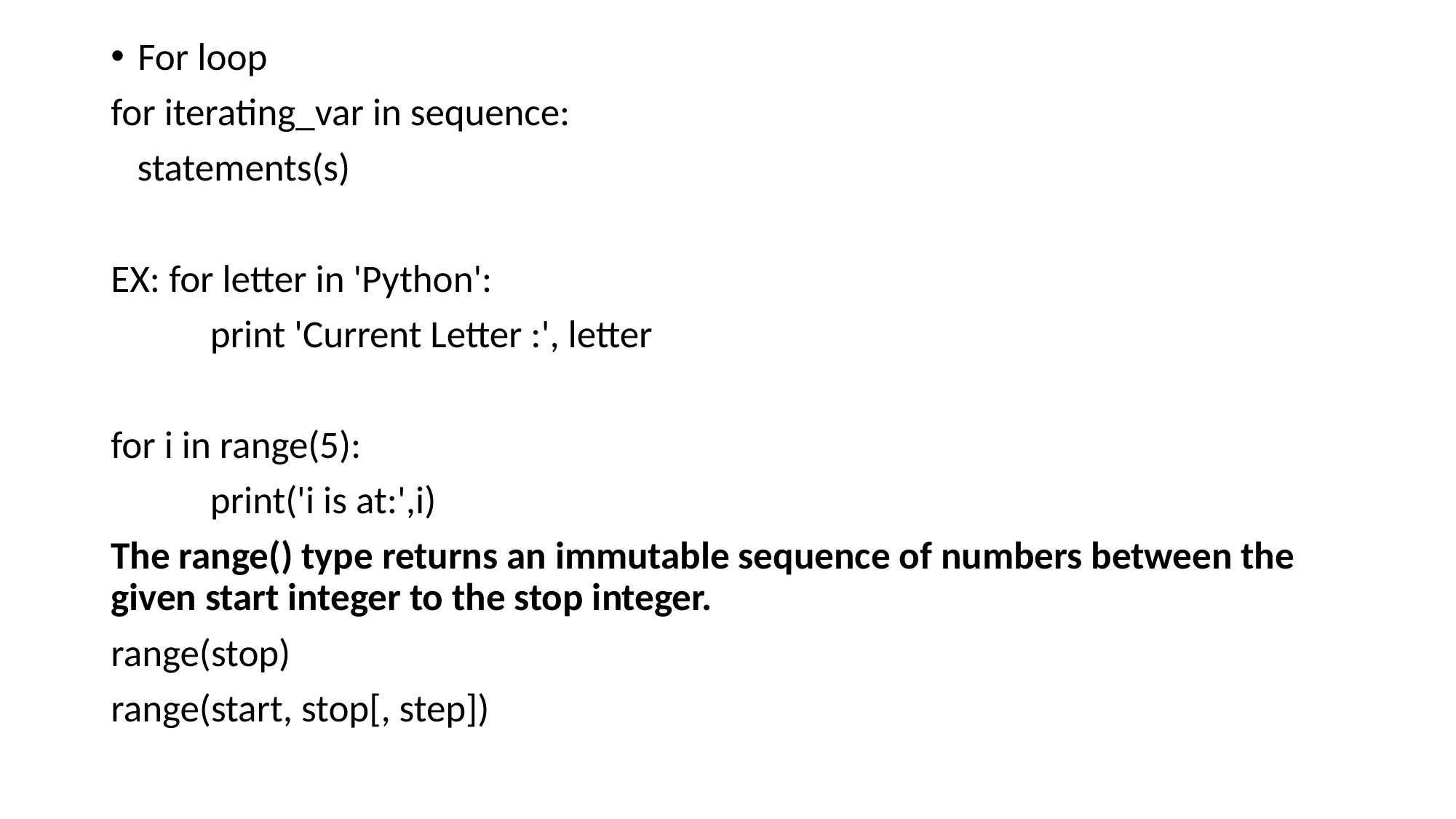

For loop
for iterating_var in sequence:
   statements(s)

EX: for letter in 'Python':
	print 'Current Letter :', letter

for i in range(5):
	print('i is at:',i)
The range() type returns an immutable sequence of numbers between the given start integer to the stop integer.
range(stop)
range(start, stop[, step])